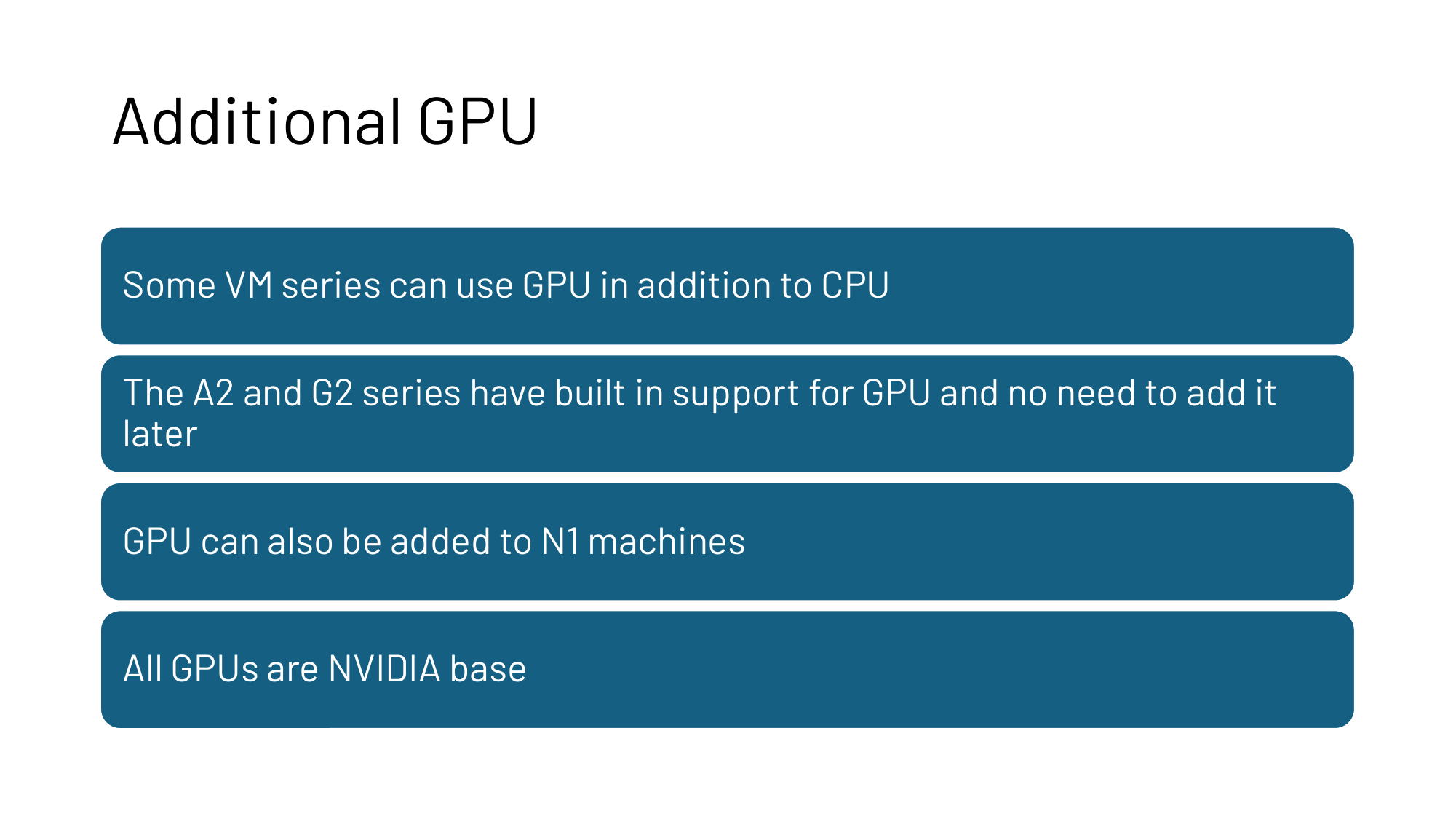

# Additional GPU
Some VM series can use GPU in addition to CPU
The A2 and G2 series have built in support for GPU and no need to add it later
GPU can also be added to N1 machines
All GPUs are NVIDIA base